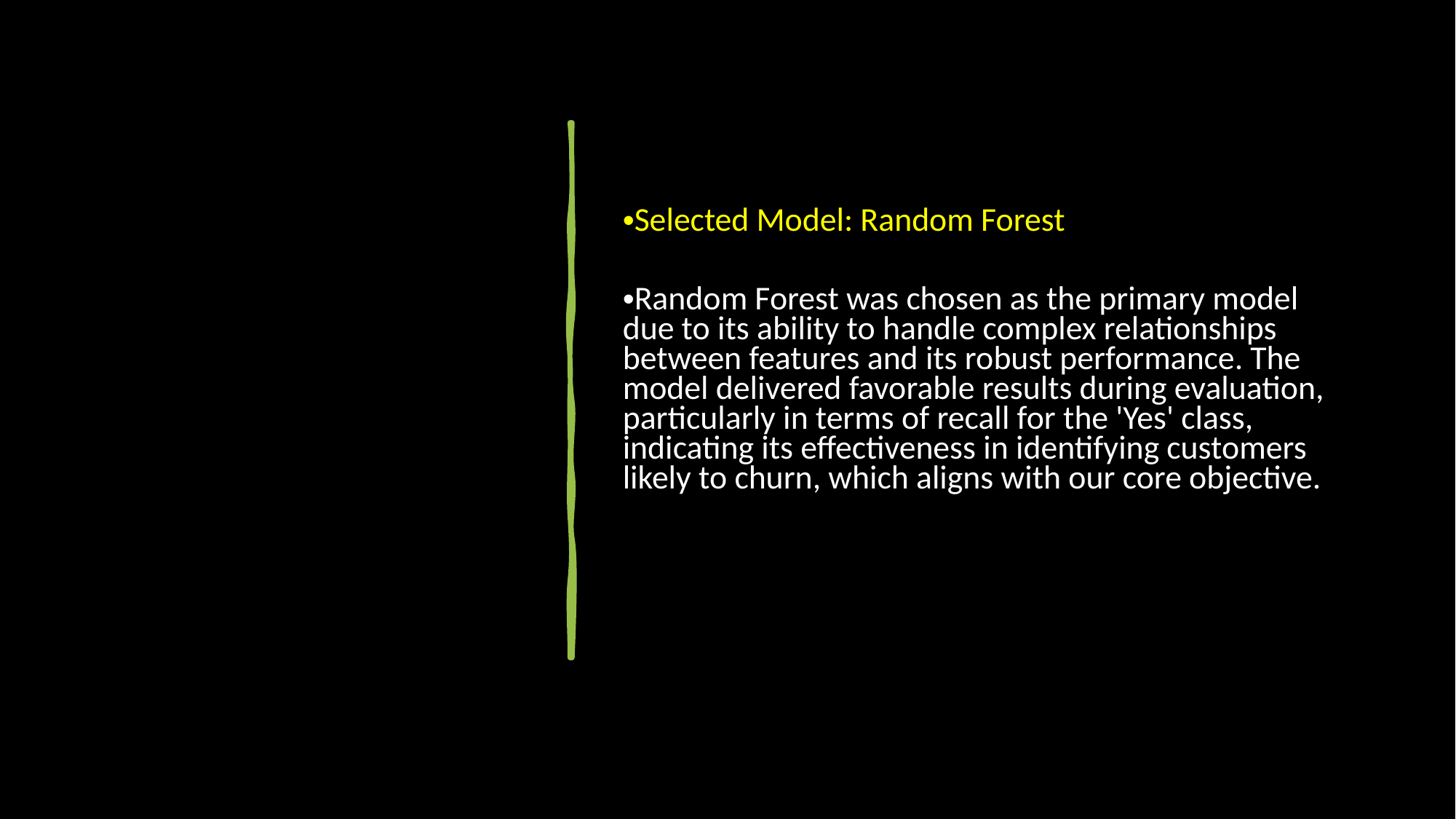

Selected Model: Random Forest

Random Forest was chosen as the primary model due to its ability to handle complex relationships between features and its robust performance. The model delivered favorable results during evaluation, particularly in terms of recall for the 'Yes' class, indicating its effectiveness in identifying customers likely to churn, which aligns with our core objective.